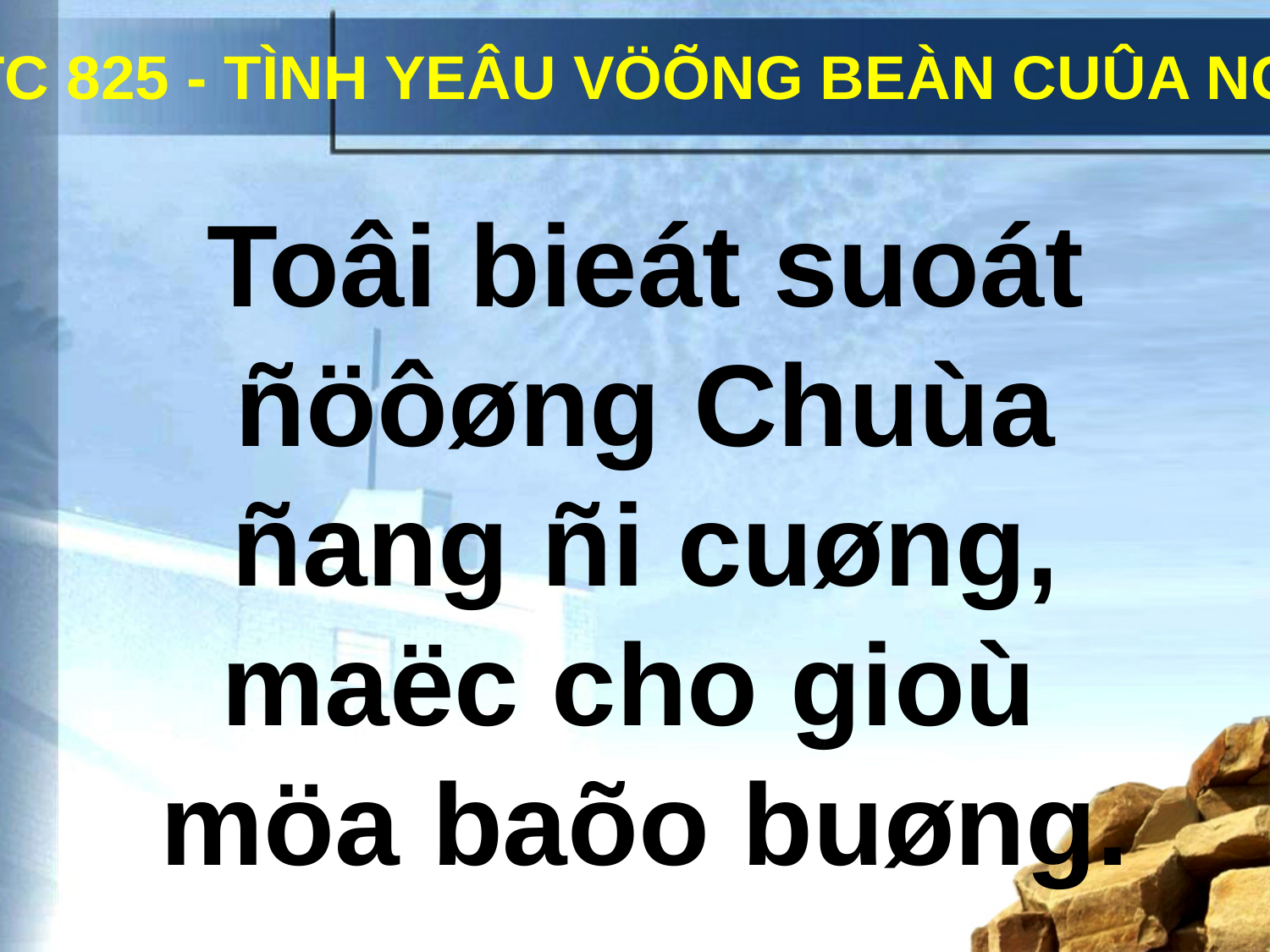

TC 825 - TÌNH YEÂU VÖÕNG BEÀN CUÛA NGAØI
Toâi bieát suoát ñöôøng Chuùa ñang ñi cuøng, maëc cho gioù
möa baõo buøng.